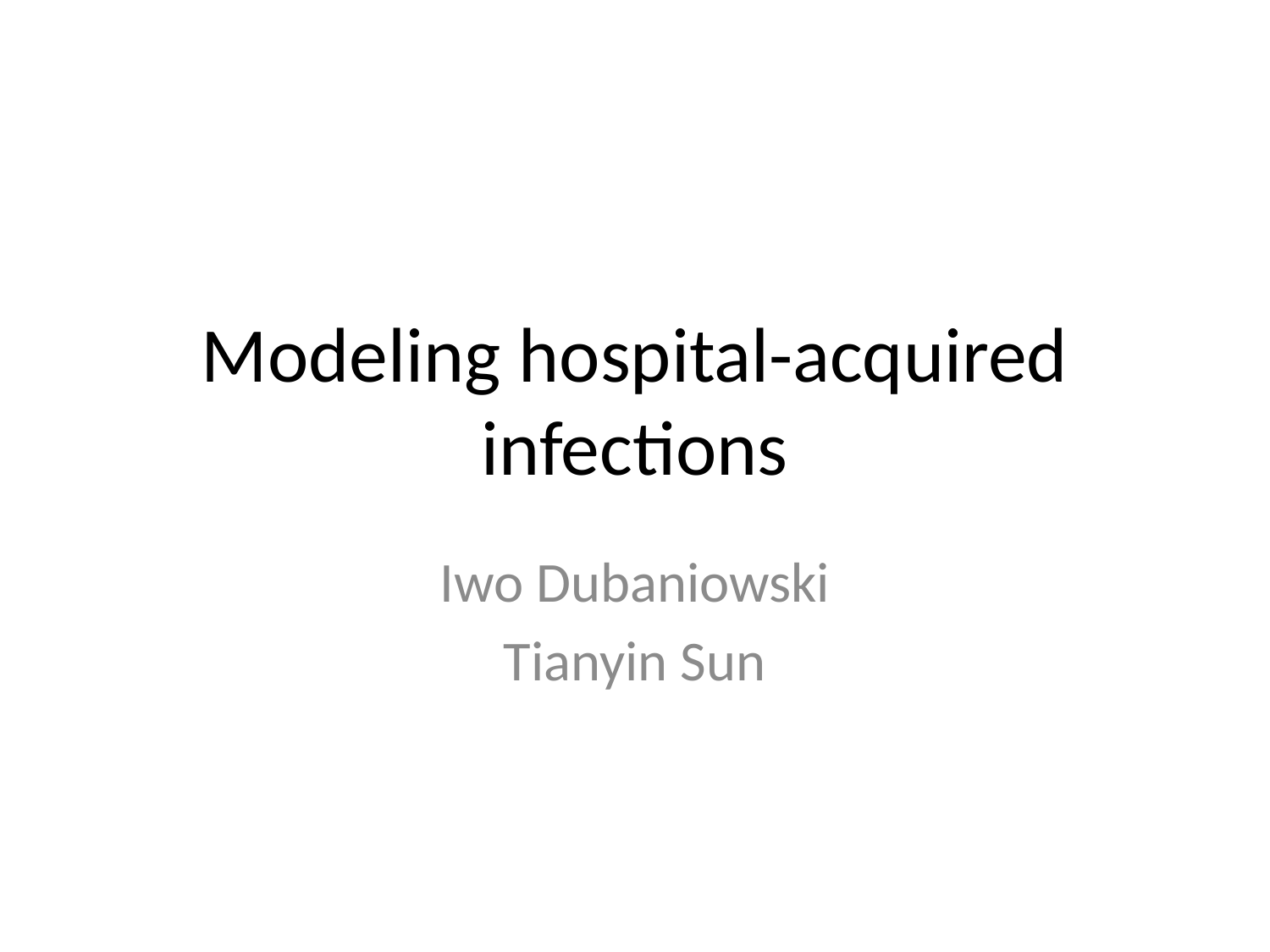

# Modeling hospital-acquired infections
Iwo Dubaniowski
Tianyin Sun